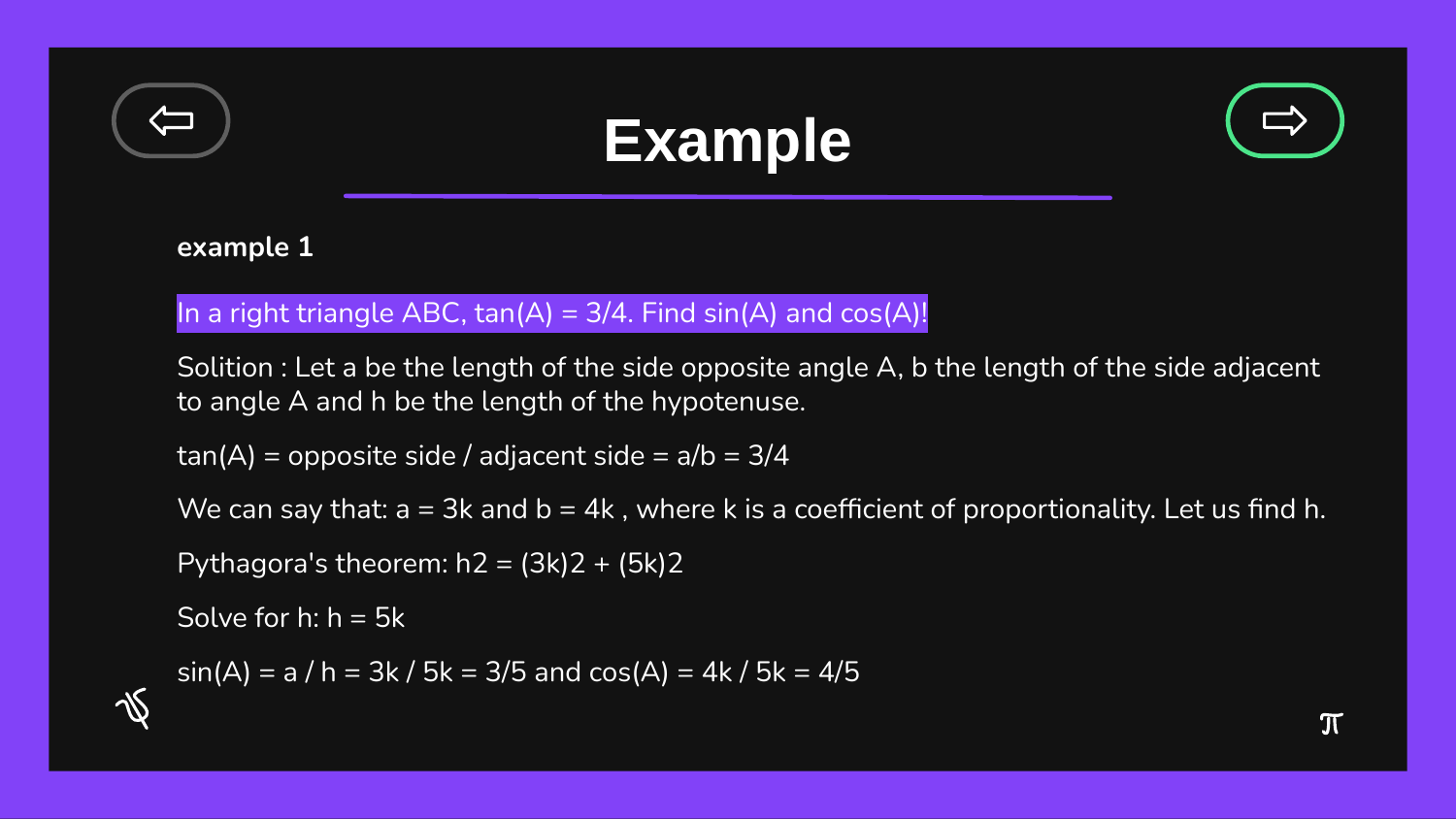

# Example

example 1
In a right triangle ABC, tan(A) = 3/4. Find sin(A) and cos(A)!
Solition : Let a be the length of the side opposite angle A, b the length of the side adjacent to angle A and h be the length of the hypotenuse.
tan(A) = opposite side / adjacent side = a/b = 3/4
We can say that: a = 3k and b = 4k , where k is a coefficient of proportionality. Let us find h.
Pythagora's theorem: h2 = (3k)2 + (5k)2
Solve for h: h = 5k
sin(A) = a / h = 3k / 5k = 3/5 and cos(A) = 4k / 5k = 4/5